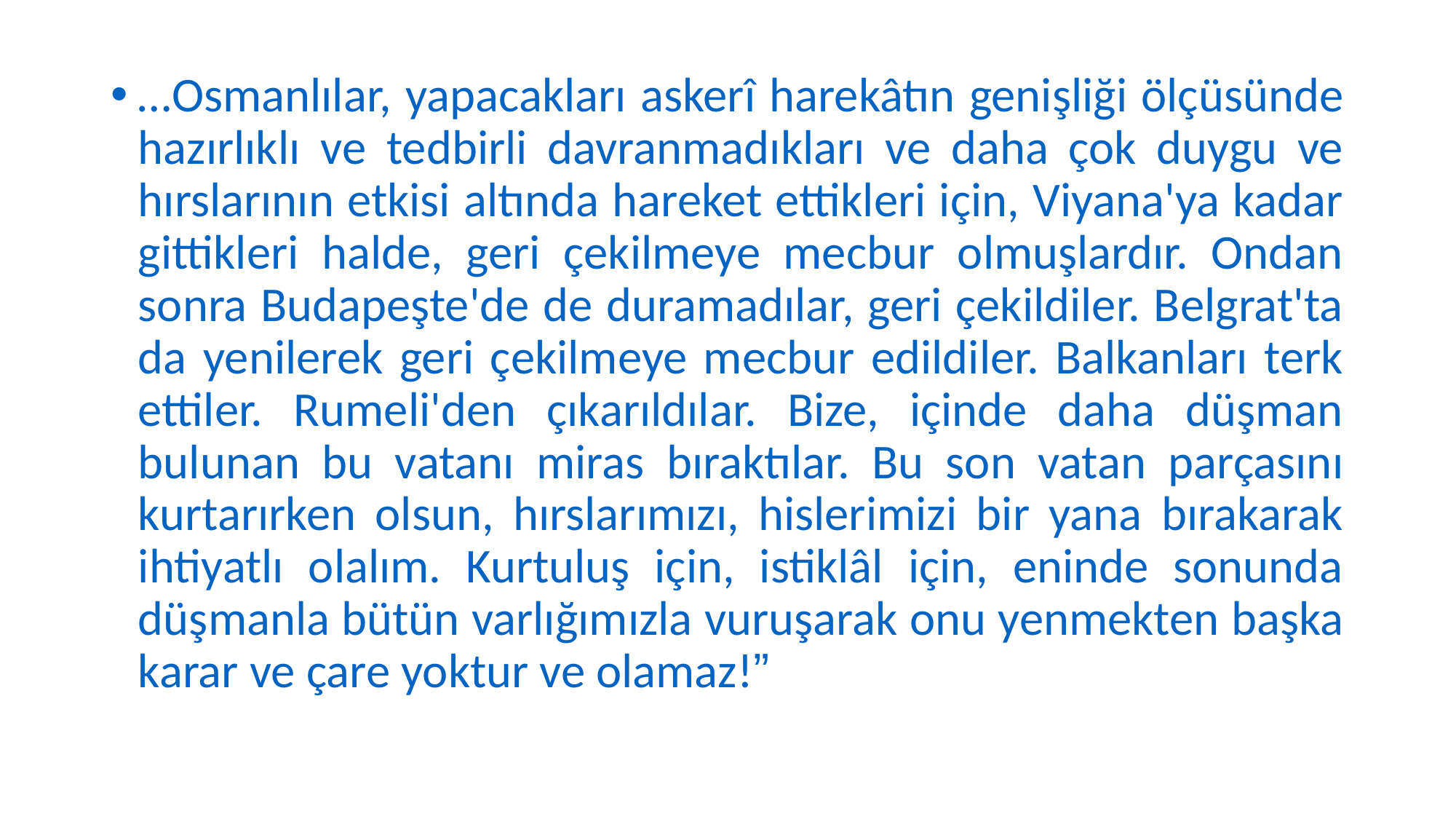

…Osmanlılar, yapacakları askerî harekâtın genişliği ölçüsünde hazırlıklı ve tedbirli davranmadıkları ve daha çok duygu ve hırslarının etkisi altında hareket ettikleri için, Viyana'ya kadar gittikleri halde, geri çekilmeye mecbur olmuşlardır. Ondan sonra Budapeşte'de de duramadılar, geri çekildiler. Belgrat'ta da yenilerek geri çekilmeye mecbur edildiler. Balkanları terk ettiler. Rumeli'den çıkarıldılar. Bize, içinde daha düşman bulunan bu vatanı miras bıraktılar. Bu son vatan parçasını kurtarırken olsun, hırslarımızı, hislerimizi bir yana bırakarak ihtiyatlı olalım. Kurtuluş için, istiklâl için, eninde sonunda düşmanla bütün varlığımızla vuruşarak onu yenmekten başka karar ve çare yoktur ve olamaz!”